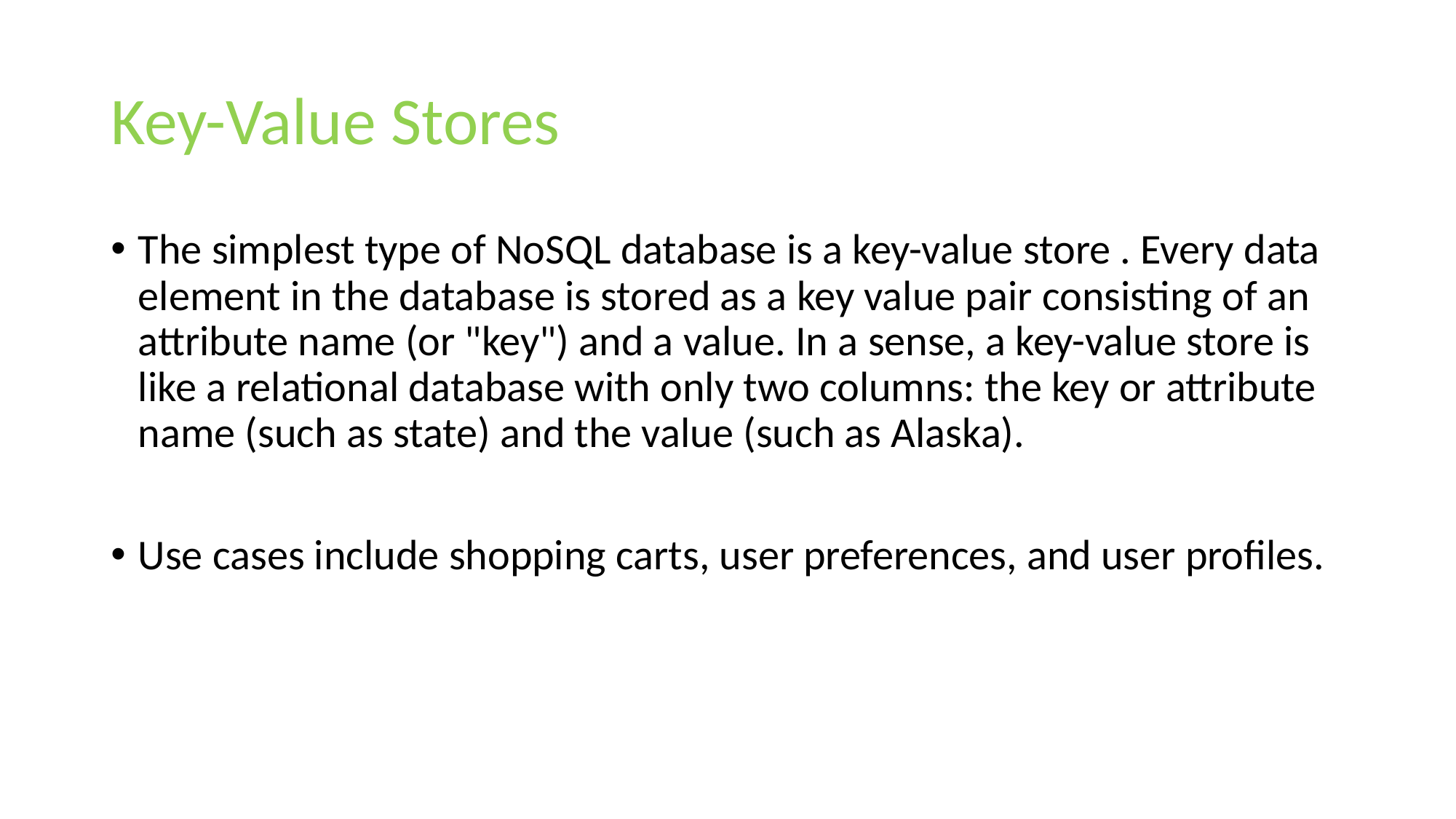

# Key-Value Stores
The simplest type of NoSQL database is a key-value store . Every data element in the database is stored as a key value pair consisting of an attribute name (or "key") and a value. In a sense, a key-value store is like a relational database with only two columns: the key or attribute name (such as state) and the value (such as Alaska).

Use cases include shopping carts, user preferences, and user profiles.